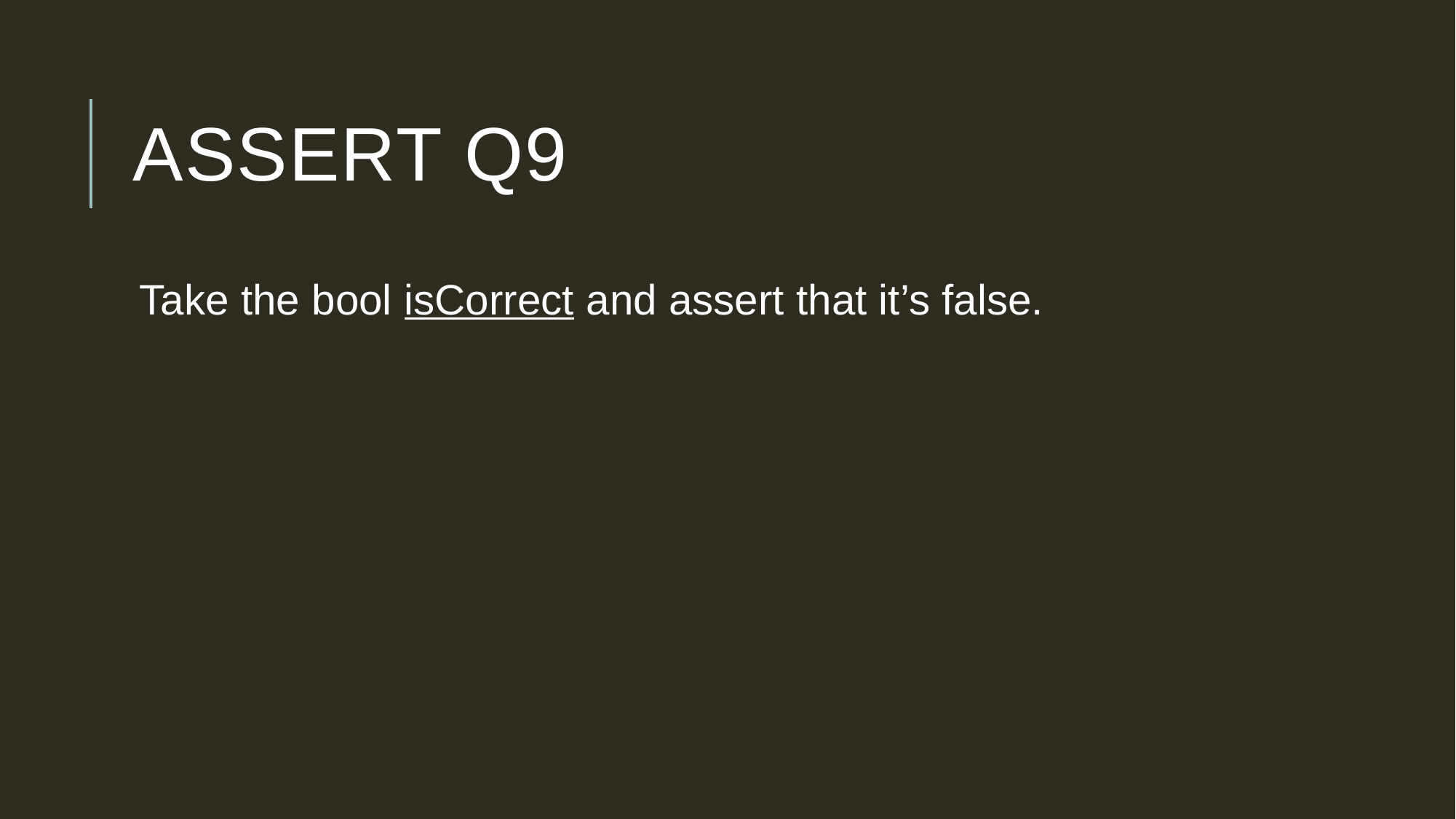

# Assert Q9
Take the bool isCorrect and assert that it’s false.